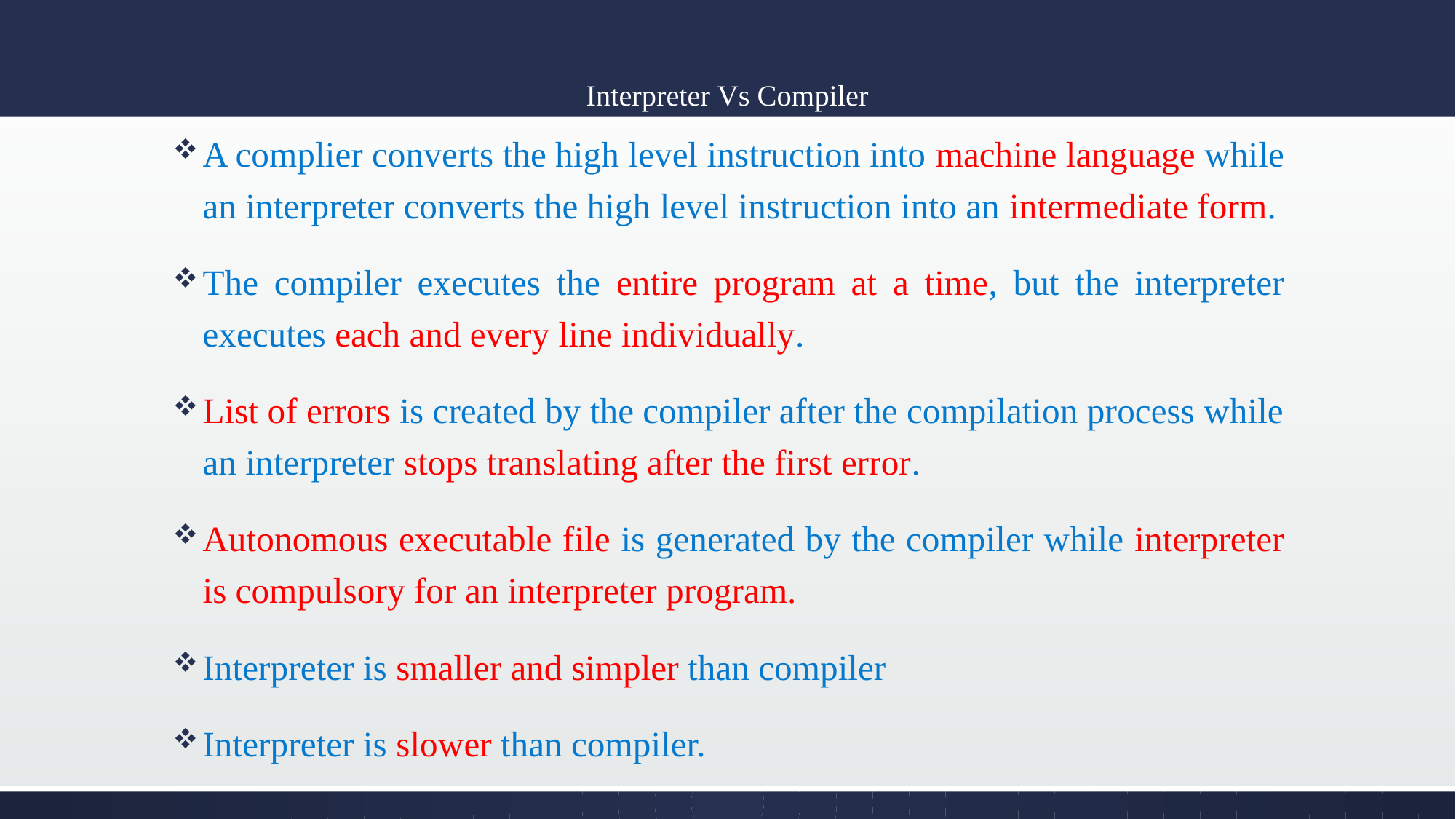

# Interpreter Vs Compiler
A complier converts the high level instruction into machine language while an interpreter converts the high level instruction into an intermediate form.
The compiler executes the entire program at a time, but the interpreter executes each and every line individually.
List of errors is created by the compiler after the compilation process while an interpreter stops translating after the first error.
Autonomous executable file is generated by the compiler while interpreter is compulsory for an interpreter program.
Interpreter is smaller and simpler than compiler
Interpreter is slower than compiler.